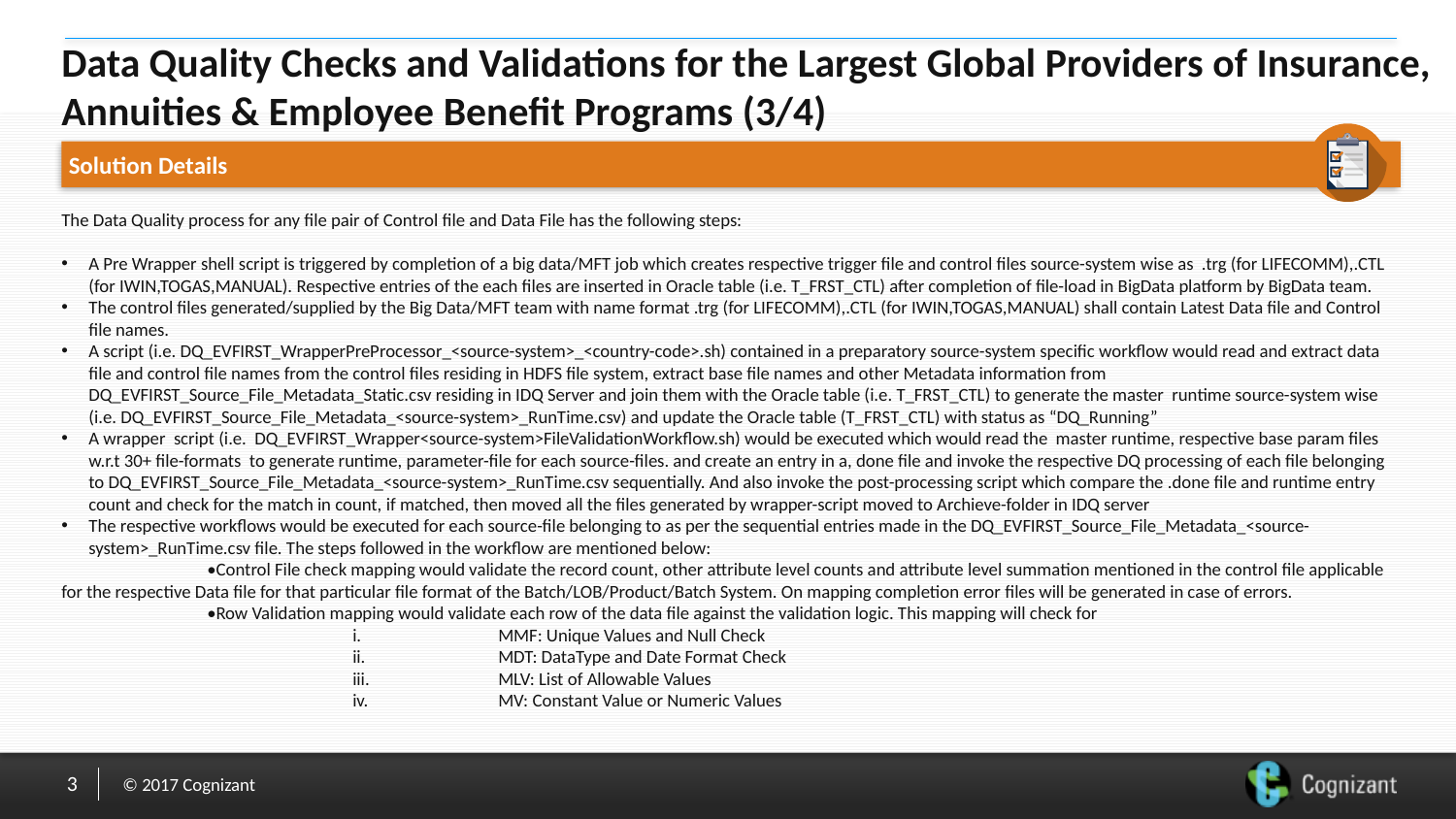

# Data Quality Checks and Validations for the Largest Global Providers of Insurance, Annuities & Employee Benefit Programs (3/4)

Solution Details

The Data Quality process for any file pair of Control file and Data File has the following steps:

A Pre Wrapper shell script is triggered by completion of a big data/MFT job which creates respective trigger file and control files source-system wise as  .trg (for LIFECOMM),.CTL (for IWIN,TOGAS,MANUAL). Respective entries of the each files are inserted in Oracle table (i.e. T_FRST_CTL) after completion of file-load in BigData platform by BigData team.
The control files generated/supplied by the Big Data/MFT team with name format .trg (for LIFECOMM),.CTL (for IWIN,TOGAS,MANUAL) shall contain Latest Data file and Control file names.
A script (i.e. DQ_EVFIRST_WrapperPreProcessor_<source-system>_<country-code>.sh) contained in a preparatory source-system specific workflow would read and extract data file and control file names from the control files residing in HDFS file system, extract base file names and other Metadata information from DQ_EVFIRST_Source_File_Metadata_Static.csv residing in IDQ Server and join them with the Oracle table (i.e. T_FRST_CTL) to generate the master  runtime source-system wise (i.e. DQ_EVFIRST_Source_File_Metadata_<source-system>_RunTime.csv) and update the Oracle table (T_FRST_CTL) with status as “DQ_Running”
A wrapper  script (i.e.  DQ_EVFIRST_Wrapper<source-system>FileValidationWorkflow.sh) would be executed which would read the  master runtime, respective base param files w.r.t 30+ file-formats  to generate runtime, parameter-file for each source-files. and create an entry in a, done file and invoke the respective DQ processing of each file belonging to DQ_EVFIRST_Source_File_Metadata_<source-system>_RunTime.csv sequentially. And also invoke the post-processing script which compare the .done file and runtime entry count and check for the match in count, if matched, then moved all the files generated by wrapper-script moved to Archieve-folder in IDQ server
The respective workflows would be executed for each source-file belonging to as per the sequential entries made in the DQ_EVFIRST_Source_File_Metadata_<source-system>_RunTime.csv file. The steps followed in the workflow are mentioned below:
	•Control File check mapping would validate the record count, other attribute level counts and attribute level summation mentioned in the control file applicable for the respective Data file for that particular file format of the Batch/LOB/Product/Batch System. On mapping completion error files will be generated in case of errors.
	•Row Validation mapping would validate each row of the data file against the validation logic. This mapping will check for
		i.	MMF: Unique Values and Null Check
		ii.	MDT: DataType and Date Format Check
		iii.	MLV: List of Allowable Values
		iv.	MV: Constant Value or Numeric Values

3